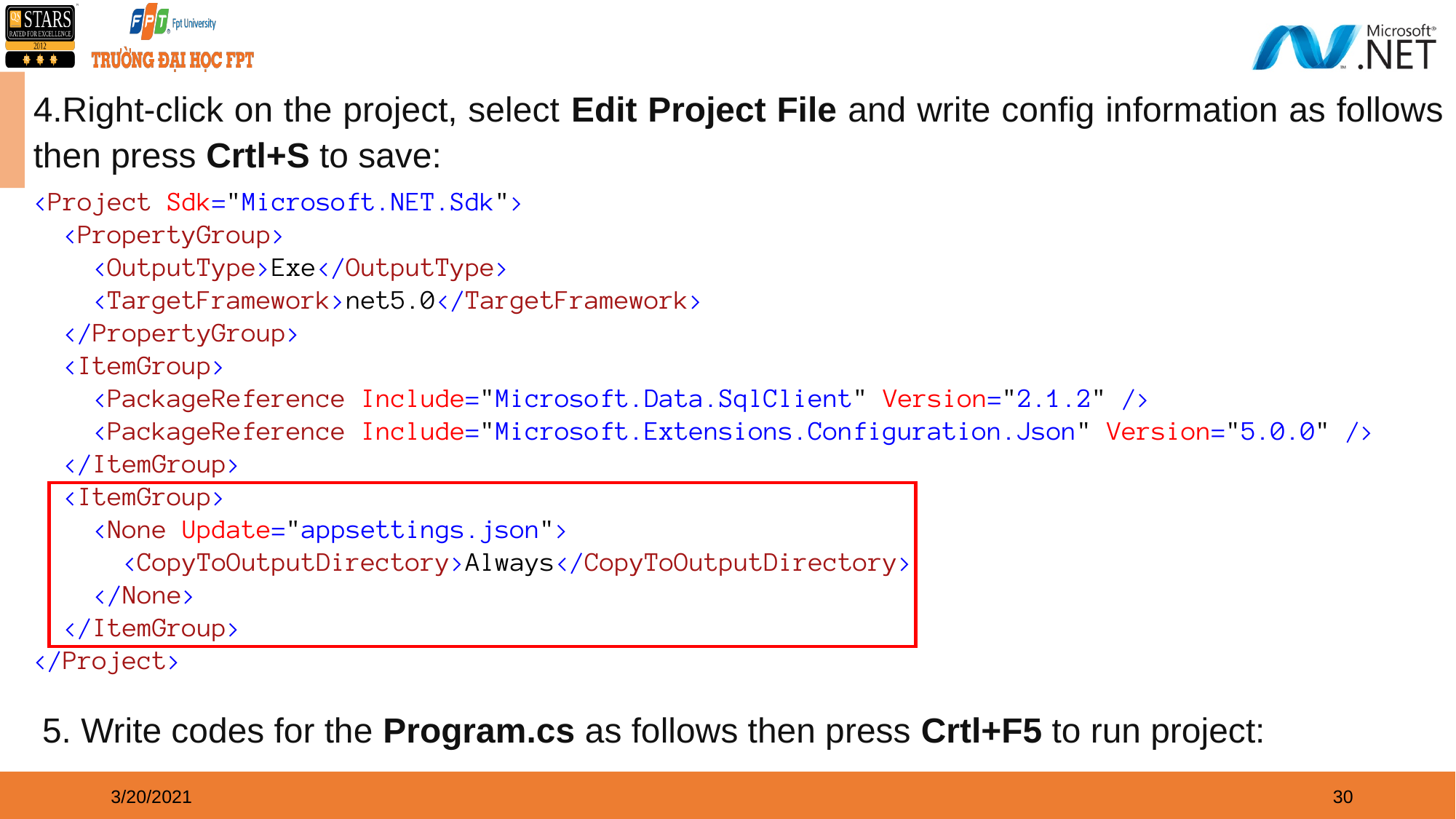

4.Right-click on the project, select Edit Project File and write config information as follows then press Crtl+S to save:
<Project Sdk="Microsoft.NET.Sdk">
  <PropertyGroup>
    <OutputType>Exe</OutputType>
    <TargetFramework>net5.0</TargetFramework>
  </PropertyGroup>
  <ItemGroup>
    <PackageReference Include="Microsoft.Data.SqlClient" Version="2.1.2" />
    <PackageReference Include="Microsoft.Extensions.Configuration.Json" Version="5.0.0" />
  </ItemGroup>
  <ItemGroup>
    <None Update="appsettings.json">
      <CopyToOutputDirectory>Always</CopyToOutputDirectory>
    </None>
  </ItemGroup>
</Project>

5. Write codes for the Program.cs as follows then press Crtl+F5 to run project:
3/20/2021
30